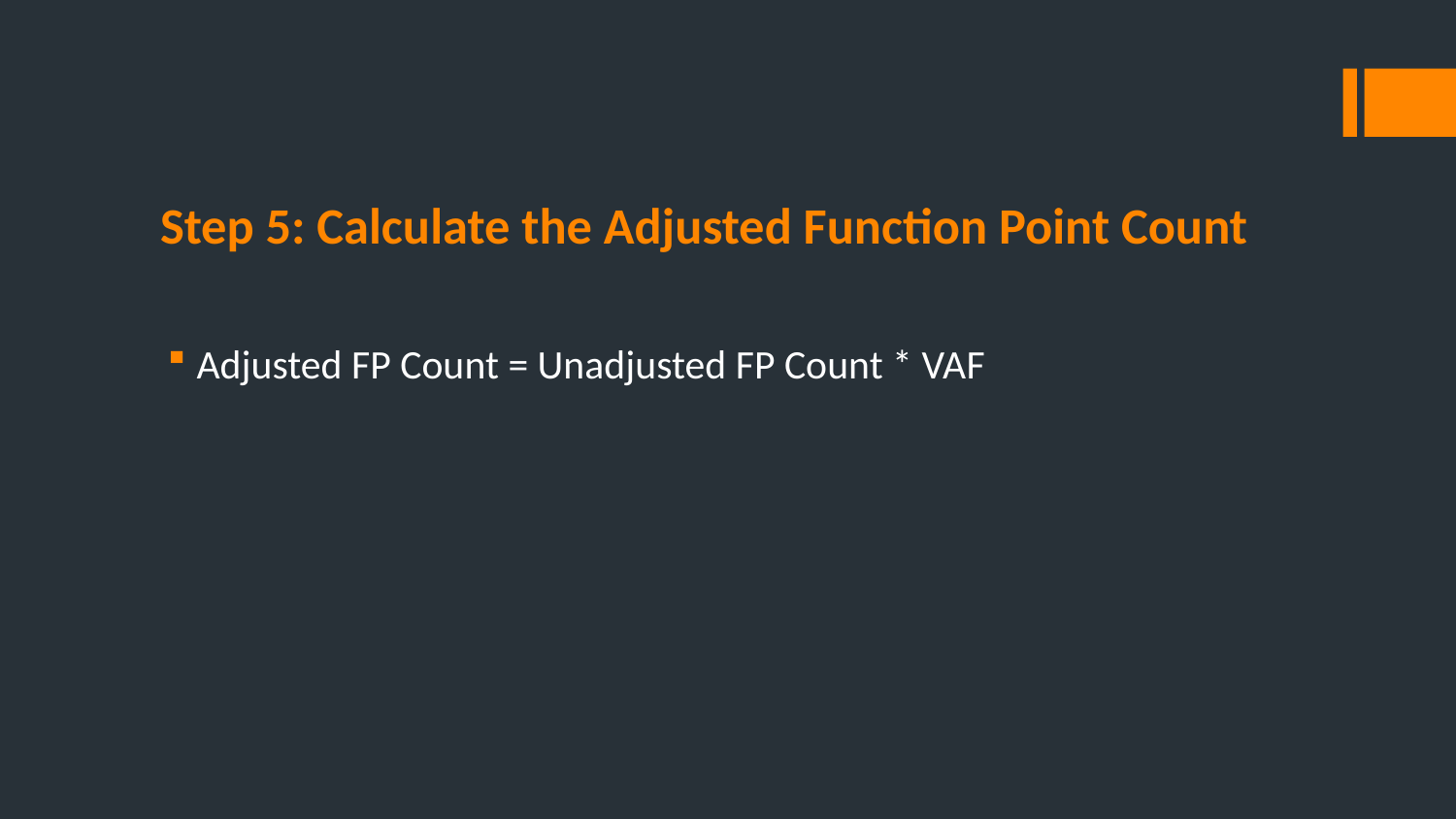

# Step 5: Calculate the Adjusted Function Point Count
Adjusted FP Count = Unadjusted FP Count * VAF